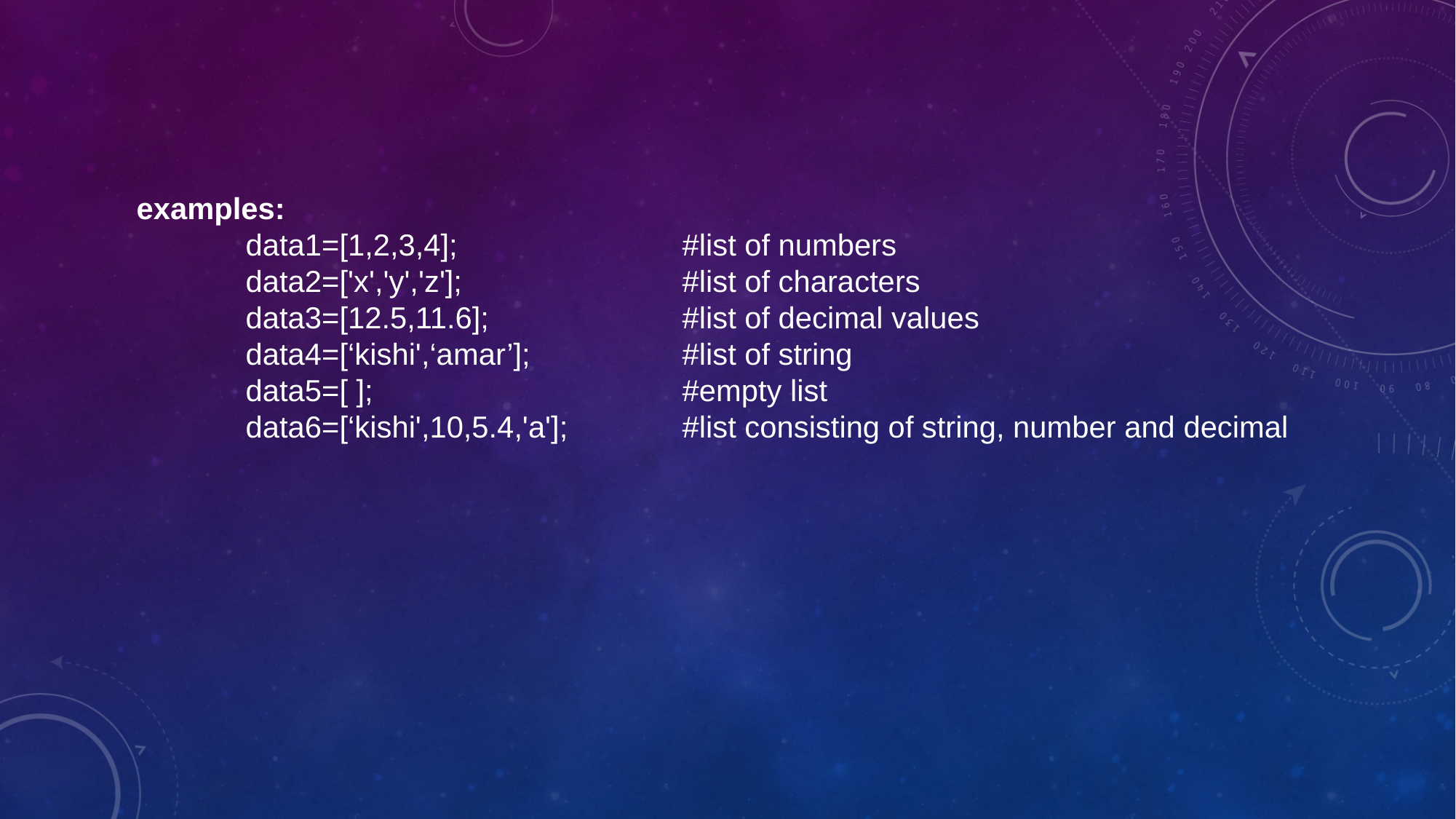

examples:
	data1=[1,2,3,4]; 		#list of numbers
	data2=['x','y','z'];	  		#list of characters
	data3=[12.5,11.6];  		#list of decimal values
	data4=[‘kishi',‘amar’];  		#list of string
	data5=[ ];  			#empty list
	data6=[‘kishi',10,5.4,'a'];		#list consisting of string, number and decimal